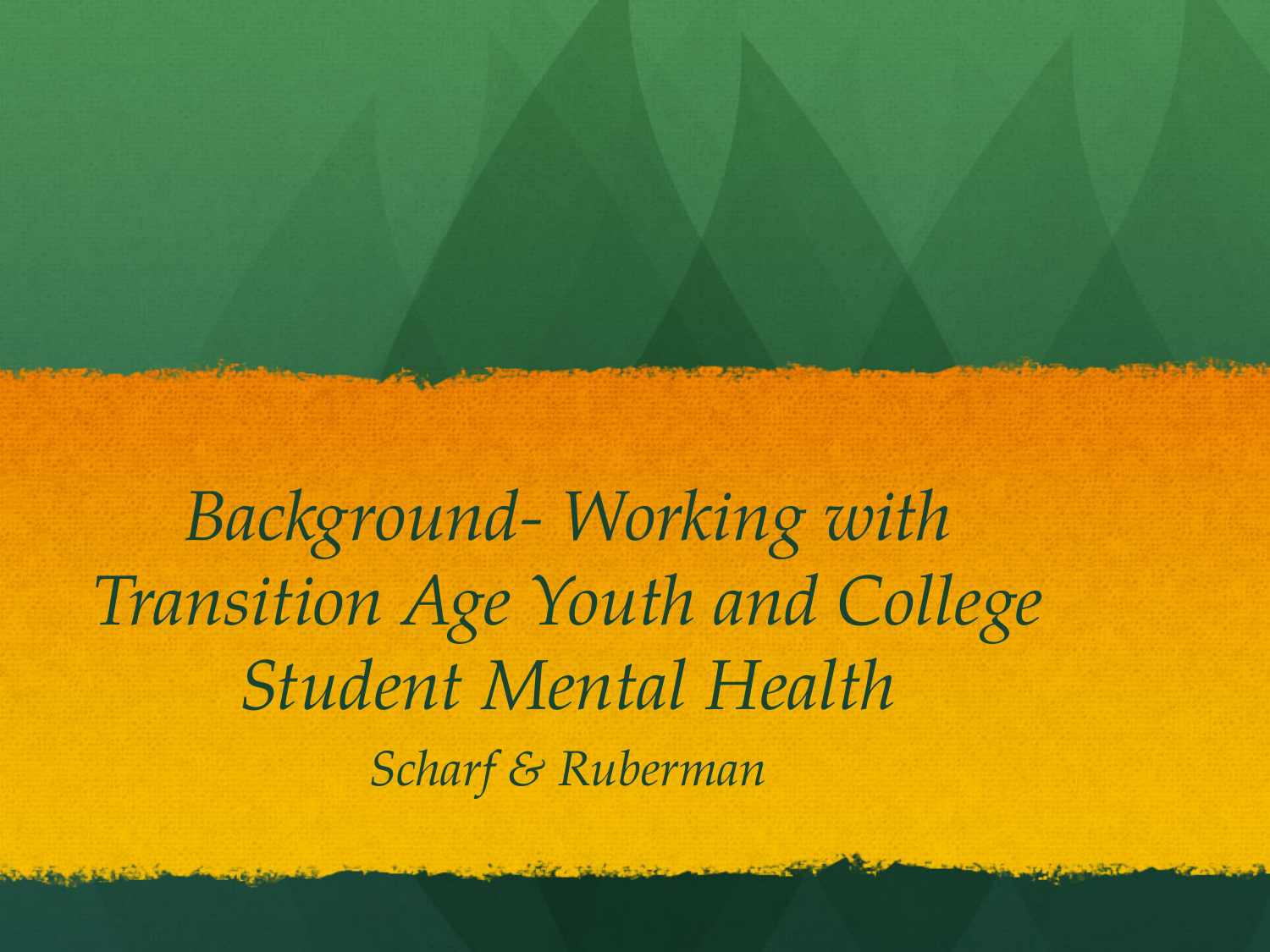

# Background- Working with Transition Age Youth and College Student Mental Health
Scharf & Ruberman